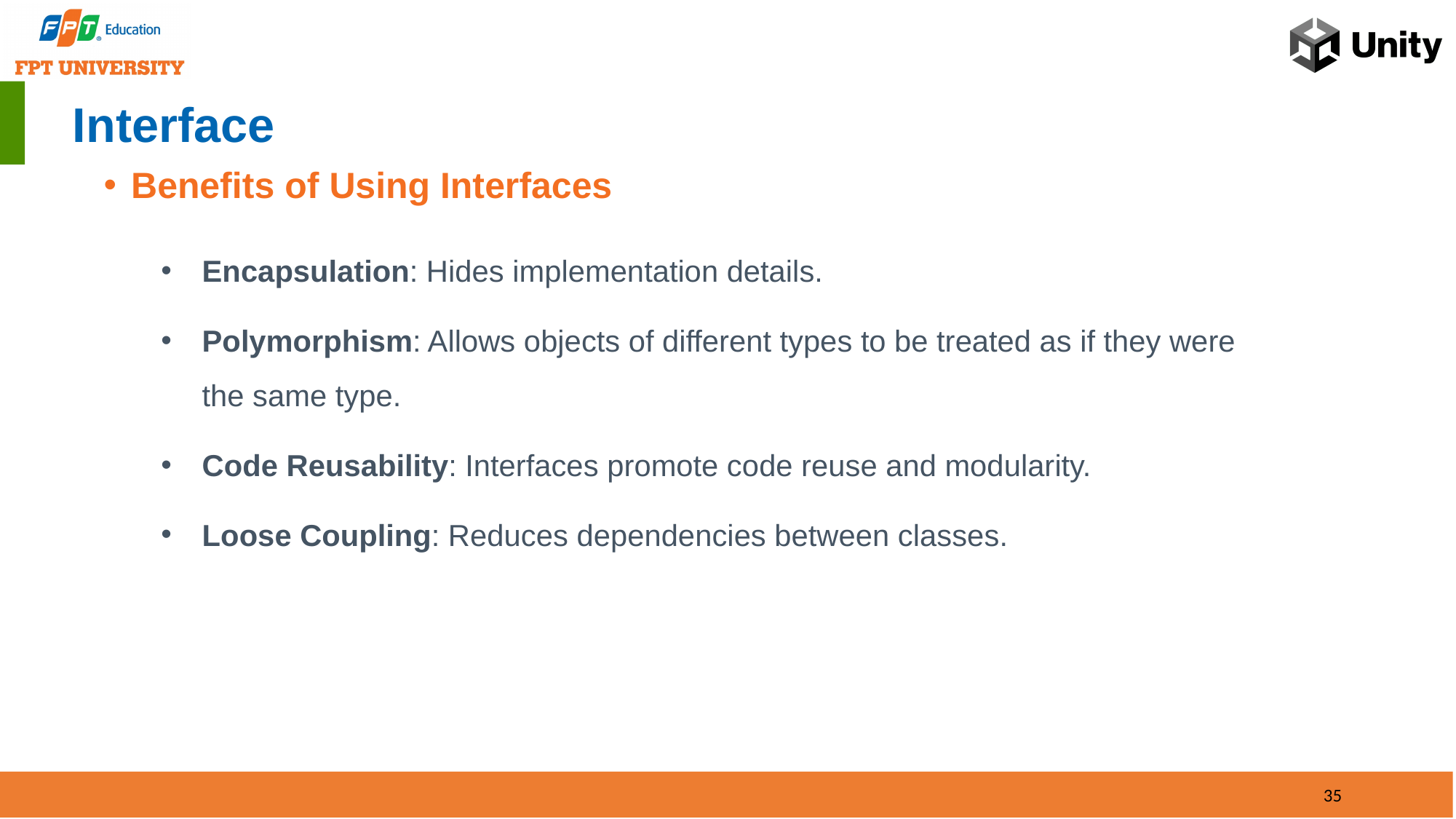

# Interface
Benefits of Using Interfaces
Encapsulation: Hides implementation details.
Polymorphism: Allows objects of different types to be treated as if they were the same type.
Code Reusability: Interfaces promote code reuse and modularity.
Loose Coupling: Reduces dependencies between classes.
35